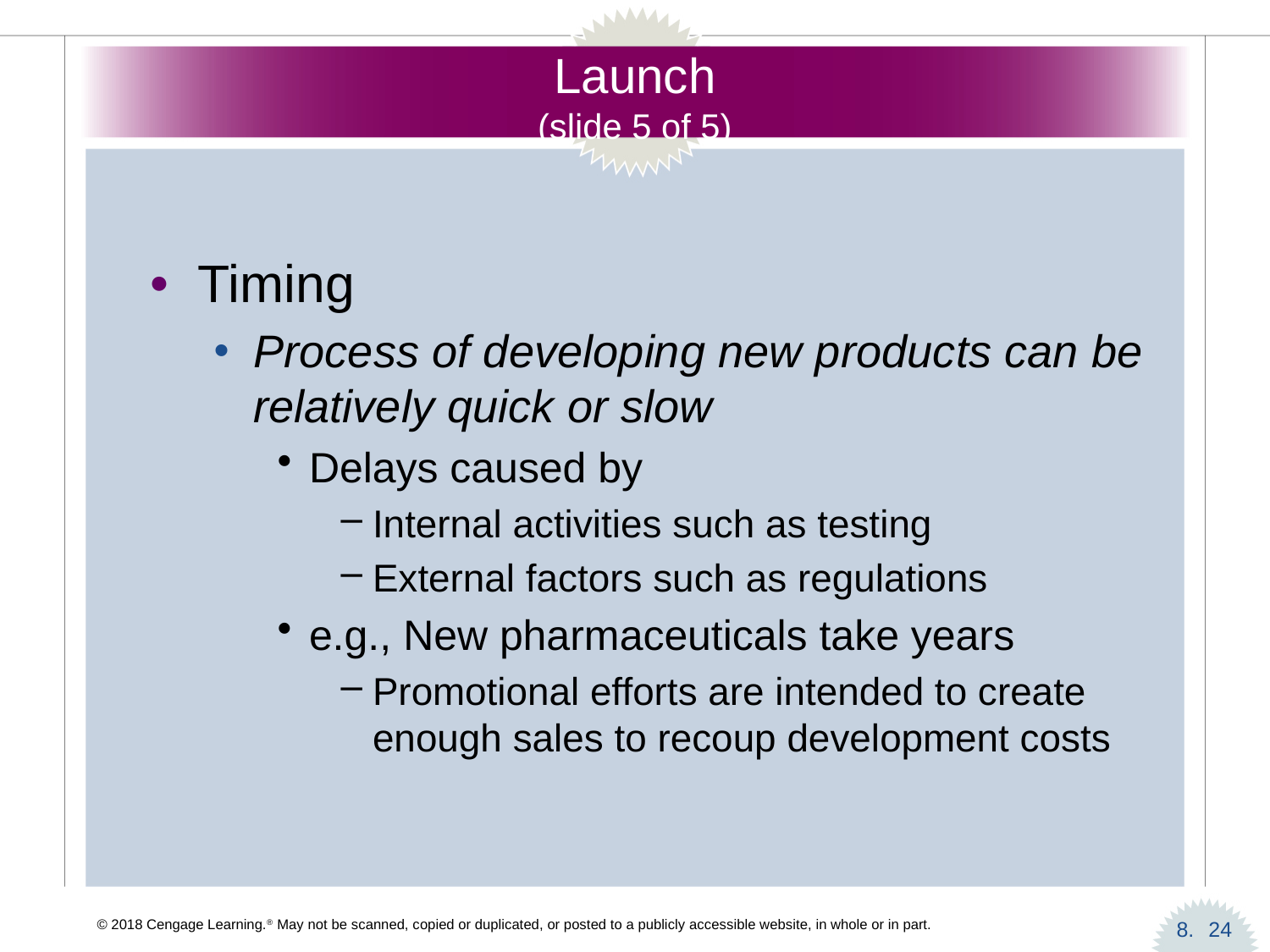

# Launch (slide 5 of 5)
Timing
Process of developing new products can be relatively quick or slow
Delays caused by
Internal activities such as testing
External factors such as regulations
e.g., New pharmaceuticals take years
Promotional efforts are intended to create enough sales to recoup development costs

24